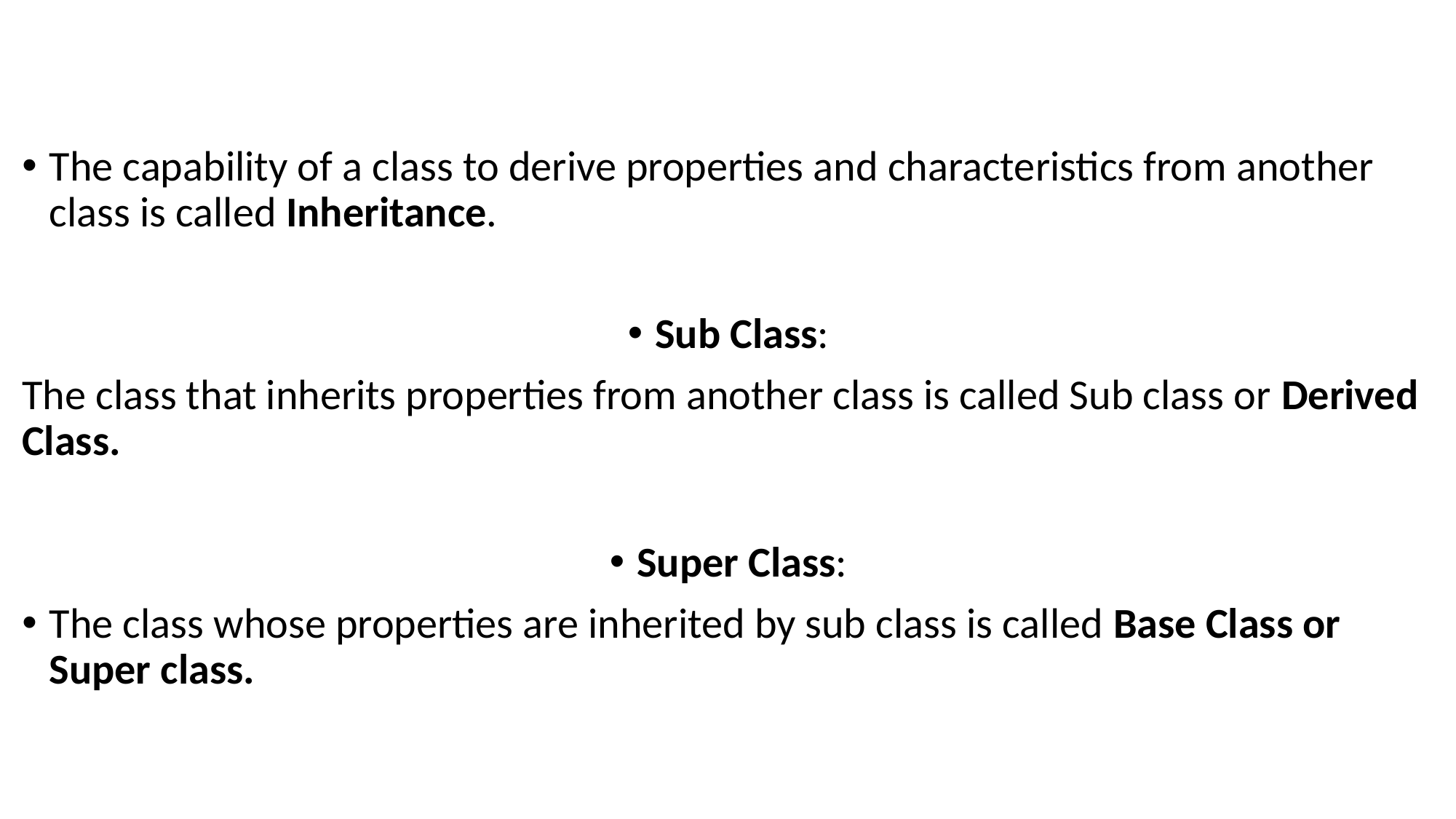

The capability of a class to derive properties and characteristics from another class is called Inheritance.

Sub Class:
The class that inherits properties from another class is called Sub class or Derived Class.

Super Class:
The class whose properties are inherited by sub class is called Base Class or Super class.